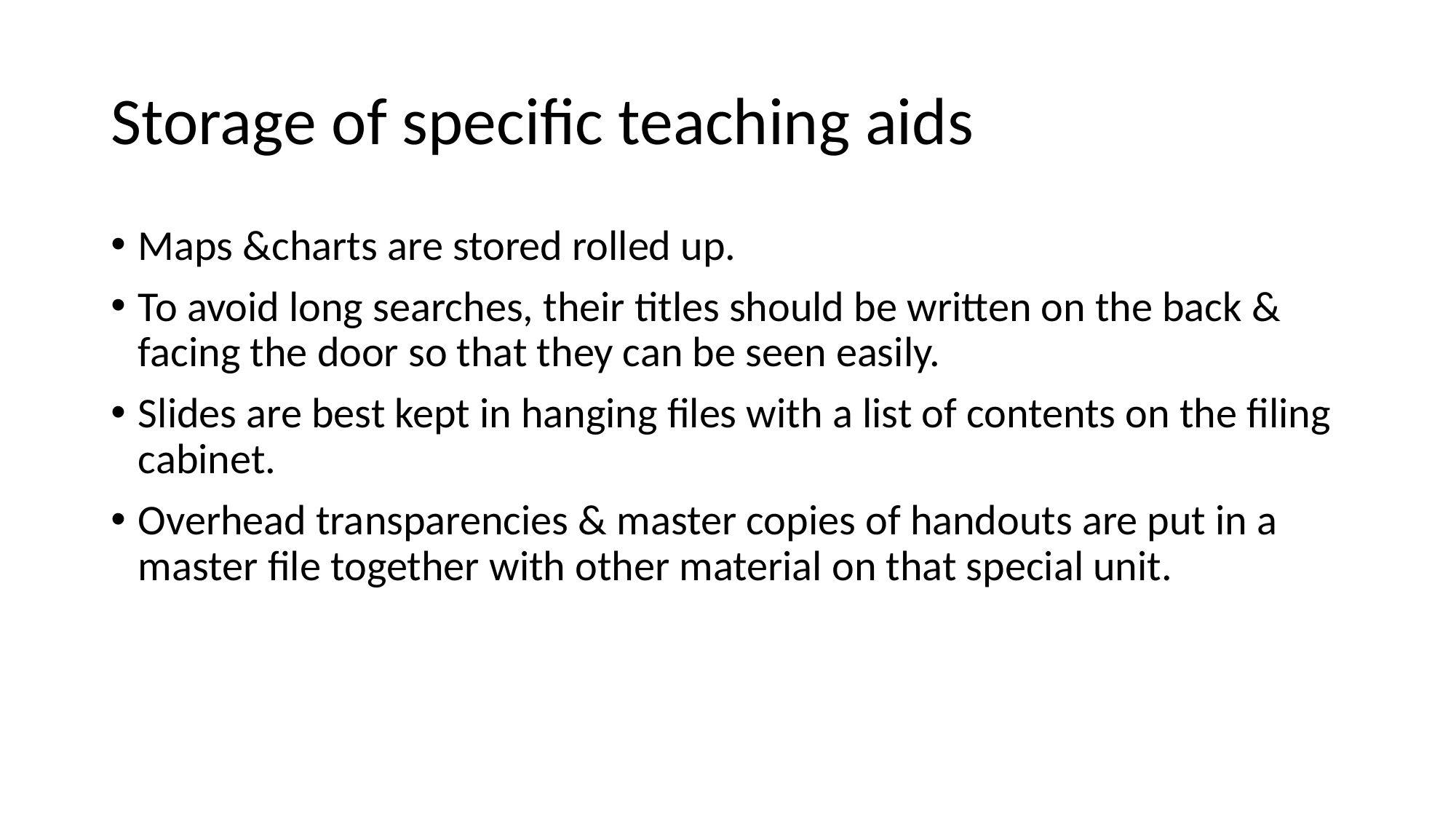

# Storage of specific teaching aids
Maps &charts are stored rolled up.
To avoid long searches, their titles should be written on the back & facing the door so that they can be seen easily.
Slides are best kept in hanging files with a list of contents on the filing cabinet.
Overhead transparencies & master copies of handouts are put in a master file together with other material on that special unit.